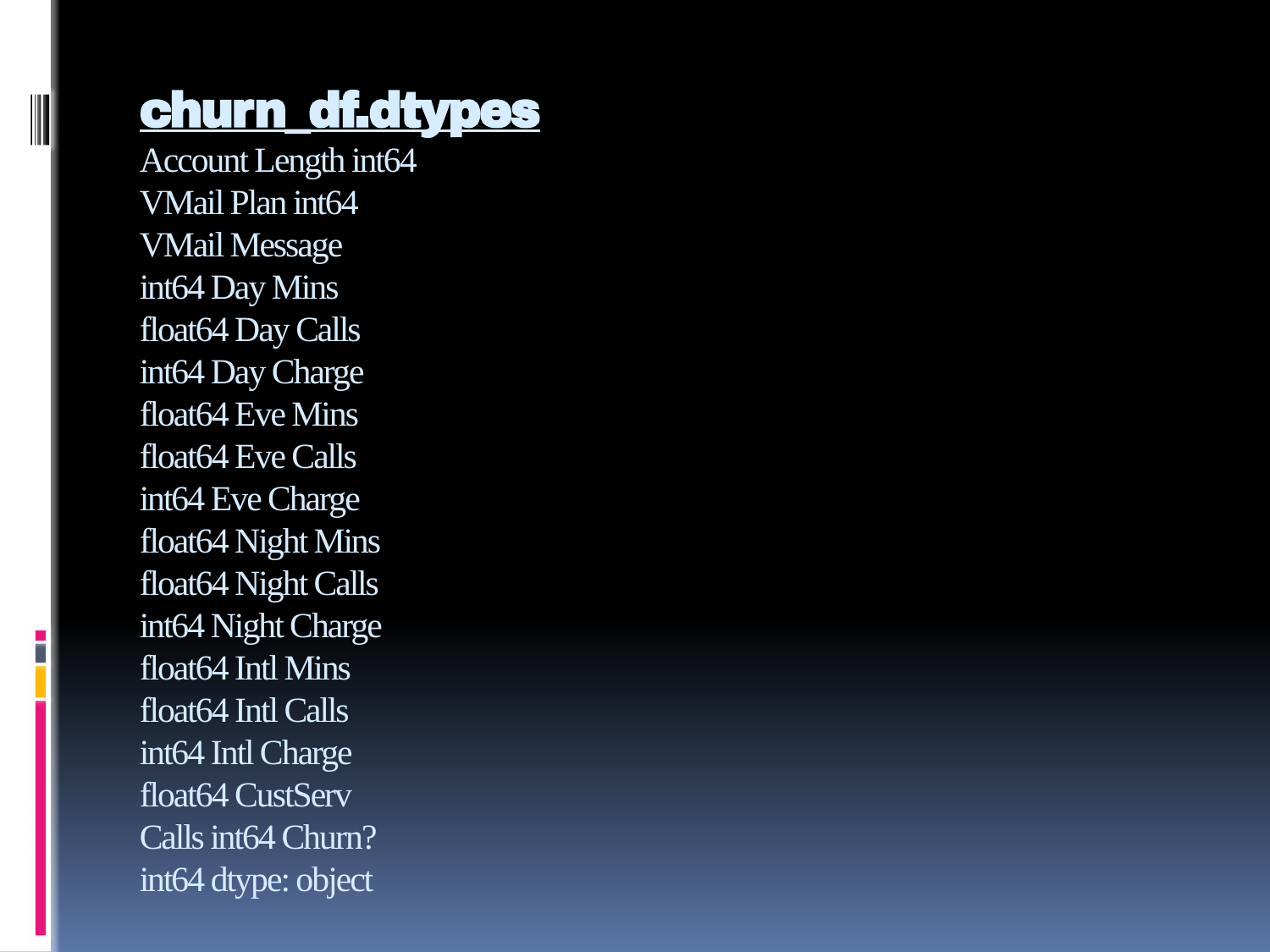

# churn_df.dtypes Account Length int64 VMail Plan int64 VMail Message int64 Day Mins float64 Day Calls int64 Day Charge float64 Eve Mins float64 Eve Calls int64 Eve Charge float64 Night Mins float64 Night Calls int64 Night Charge float64 Intl Mins float64 Intl Calls int64 Intl Charge float64 CustServ Calls int64 Churn? int64 dtype: object